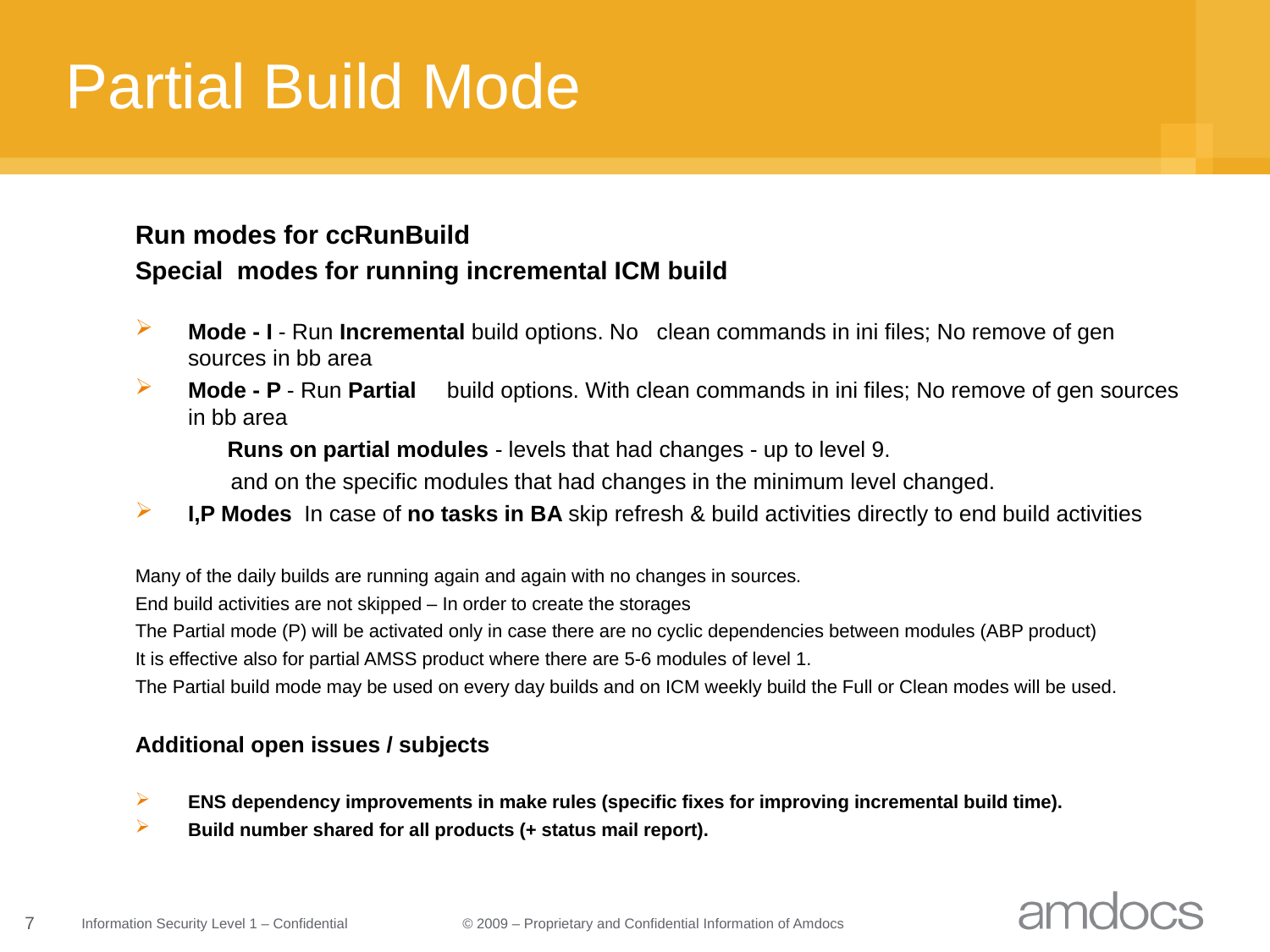

# Partial Build Mode

Run modes for ccRunBuild
Special  modes for running incremental ICM build
Mode - I - Run Incremental build options. No   clean commands in ini files; No remove of gen sources in bb area
Mode - P - Run Partial     build options. With clean commands in ini files; No remove of gen sources in bb area
               Runs on partial modules - levels that had changes - up to level 9.
	       and on the specific modules that had changes in the minimum level changed.
I,P Modes  In case of no tasks in BA skip refresh & build activities directly to end build activities

Many of the daily builds are running again and again with no changes in sources.
End build activities are not skipped – In order to create the storages
The Partial mode (P) will be activated only in case there are no cyclic dependencies between modules (ABP product)
It is effective also for partial AMSS product where there are 5-6 modules of level 1.
The Partial build mode may be used on every day builds and on ICM weekly build the Full or Clean modes will be used.

Additional open issues / subjects

ENS dependency improvements in make rules (specific fixes for improving incremental build time).
Build number shared for all products (+ status mail report).